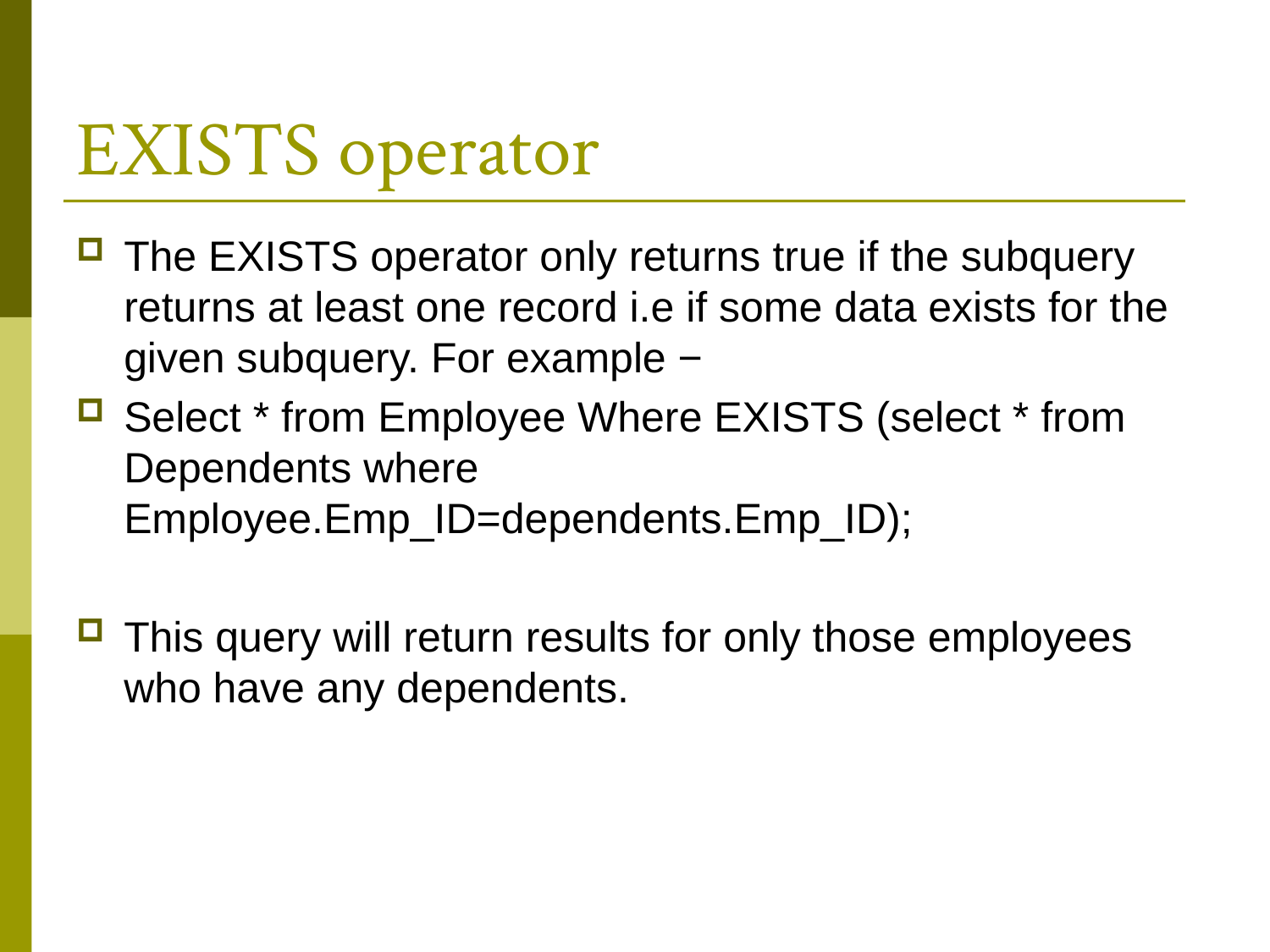

# EXISTS operator
The EXISTS operator only returns true if the subquery returns at least one record i.e if some data exists for the given subquery. For example −
Select * from Employee Where EXISTS (select * from Dependents where Employee.Emp_ID=dependents.Emp_ID);

This query will return results for only those employees who have any dependents.